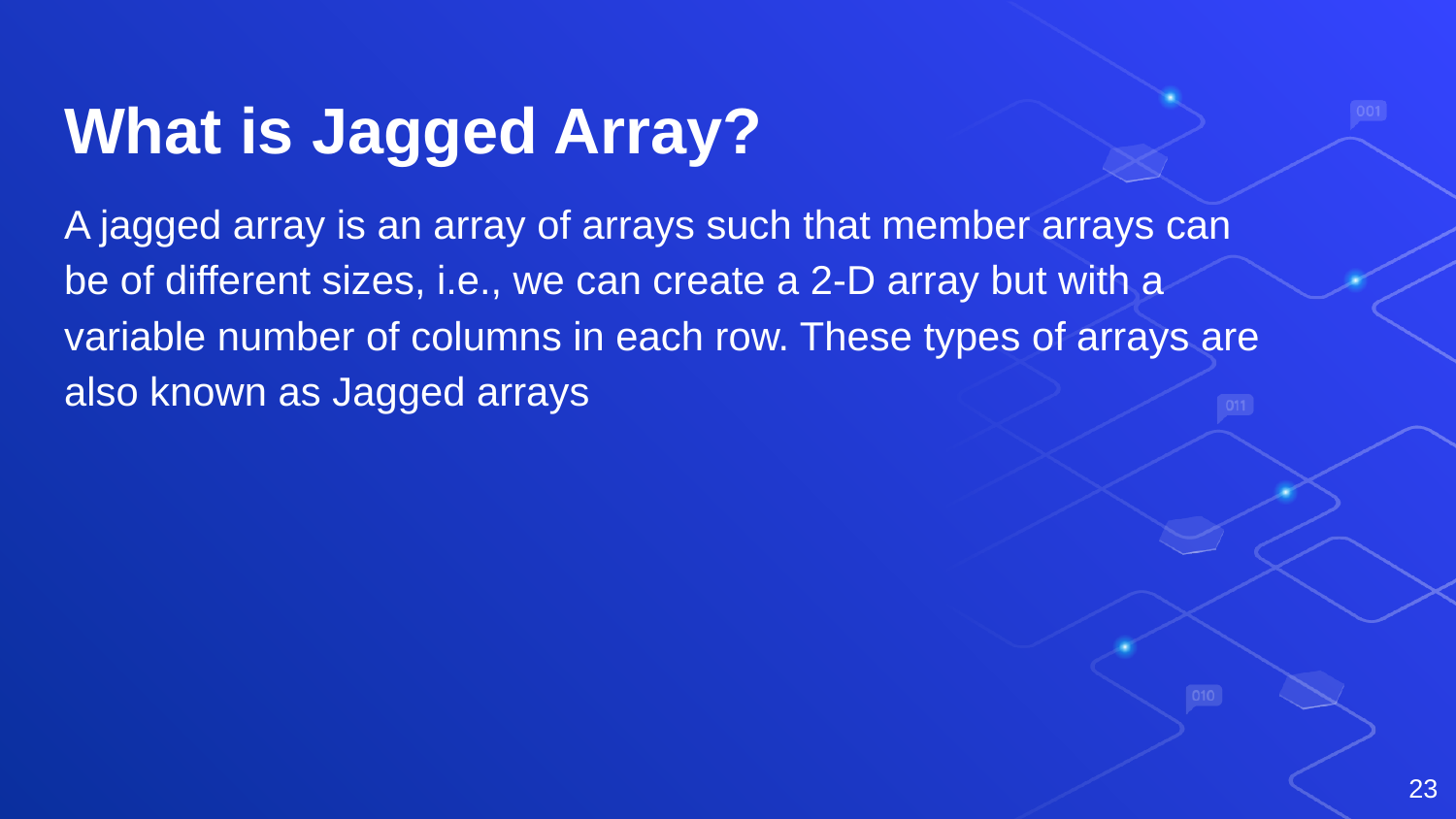

# What is Jagged Array?
A jagged array is an array of arrays such that member arrays can be of different sizes, i.e., we can create a 2-D array but with a variable number of columns in each row. These types of arrays are also known as Jagged arrays
23